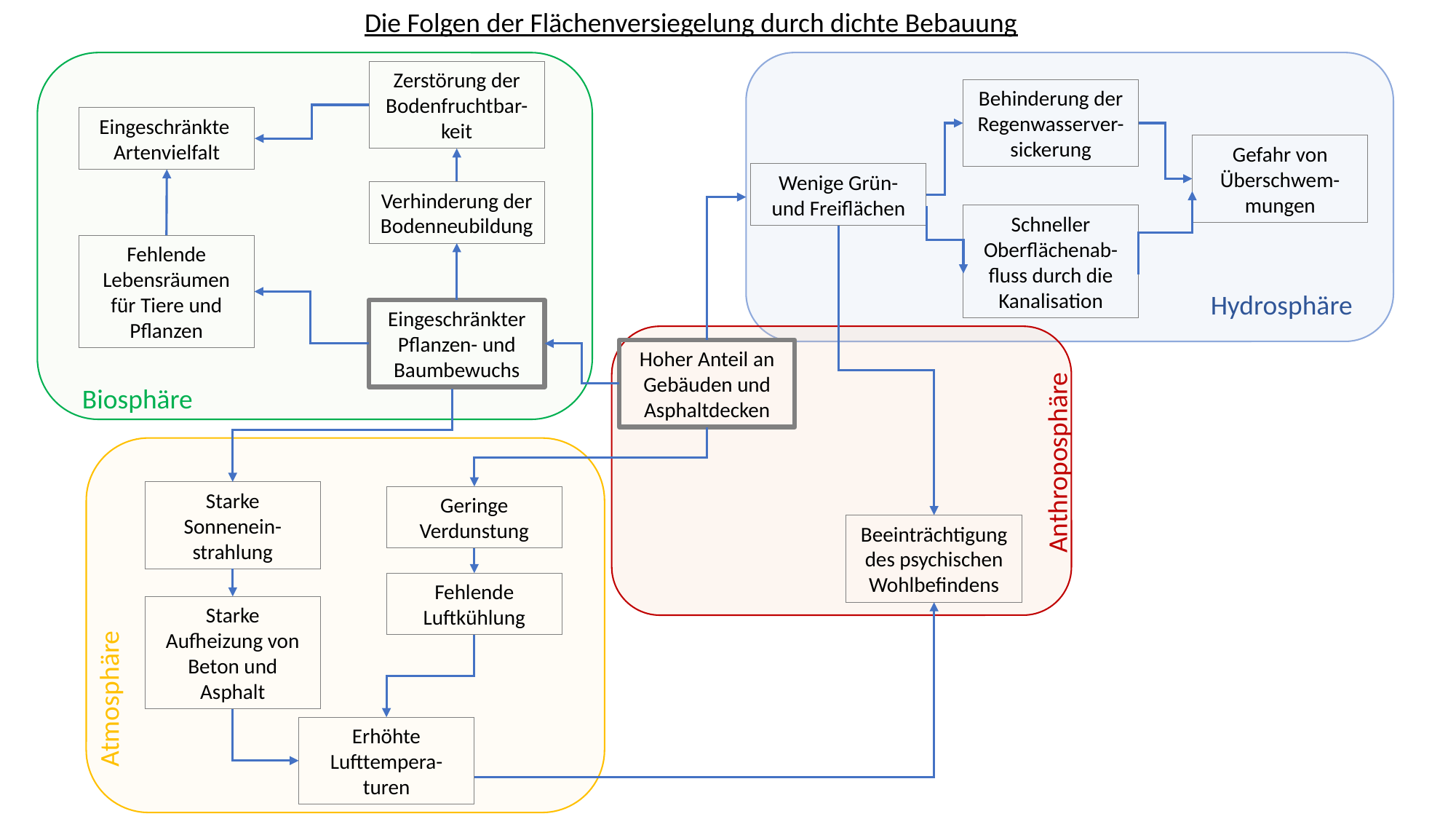

Die Folgen der Flächenversiegelung durch dichte Bebauung

Zerstörung der Bodenfruchtbar-keit
Behinderung der Regenwasserver-sickerung
Eingeschränkte  Artenvielfalt
Gefahr von Überschwem-mungen
Wenige Grün- und Freiflächen
Verhinderung der Bodenneubildung
Schneller Oberflächenab-fluss durch die Kanalisation
Fehlende Lebensräumen für Tiere und Pflanzen
Hydrosphäre
Eingeschränkter Pflanzen- und Baumbewuchs

Hoher Anteil an Gebäuden und Asphaltdecken
Biosphäre

Anthroposphäre
Starke Sonnenein-strahlung
Geringe Verdunstung
Beeinträchtigung des psychischen Wohlbefindens
Fehlende Luftkühlung
Starke Aufheizung von Beton und Asphalt
Atmosphäre
Erhöhte Lufttempera-turen